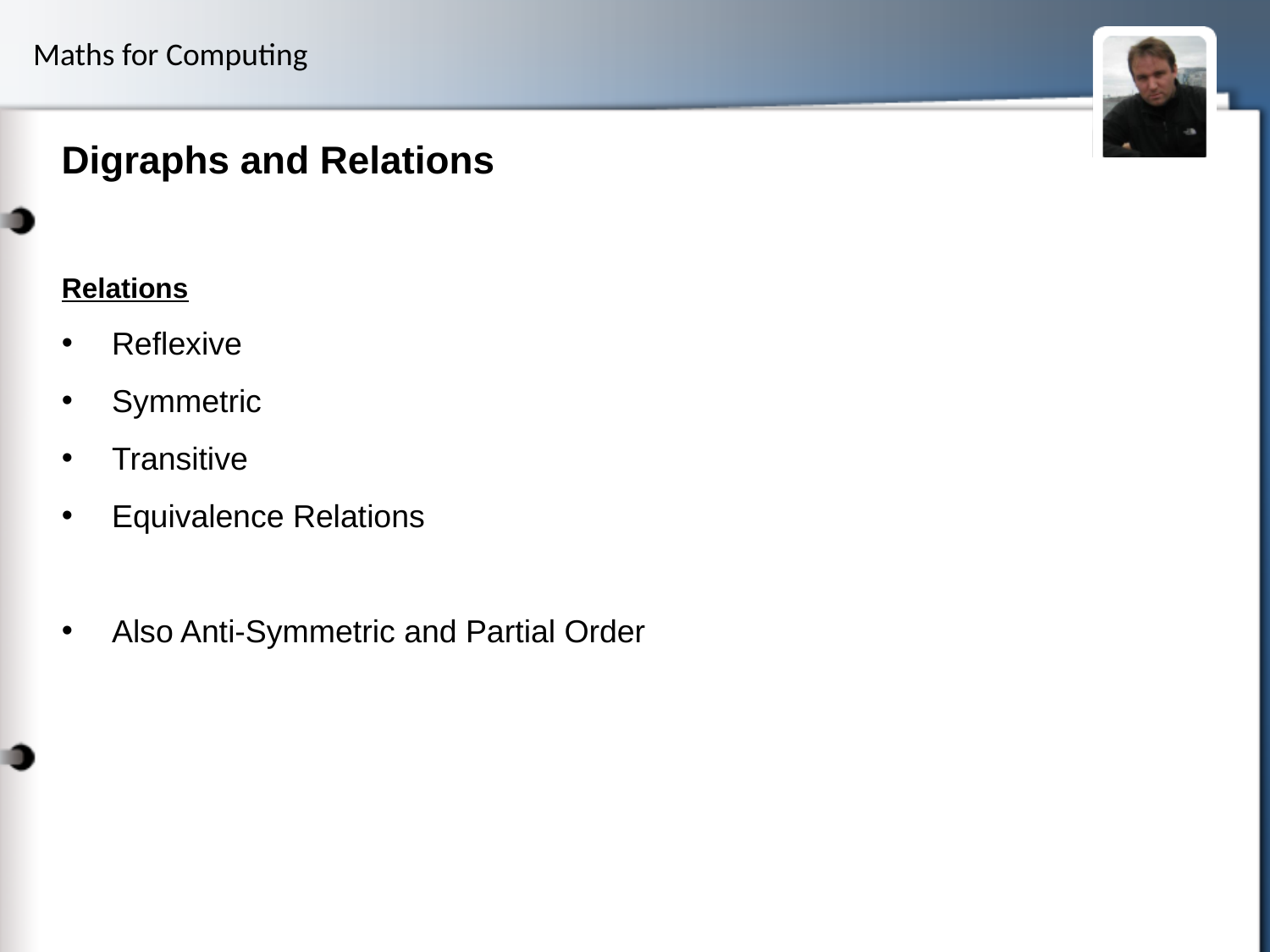

# Digraphs and Relations

Relations
Reflexive
Symmetric
Transitive
Equivalence Relations

Also Anti-Symmetric and Partial Order